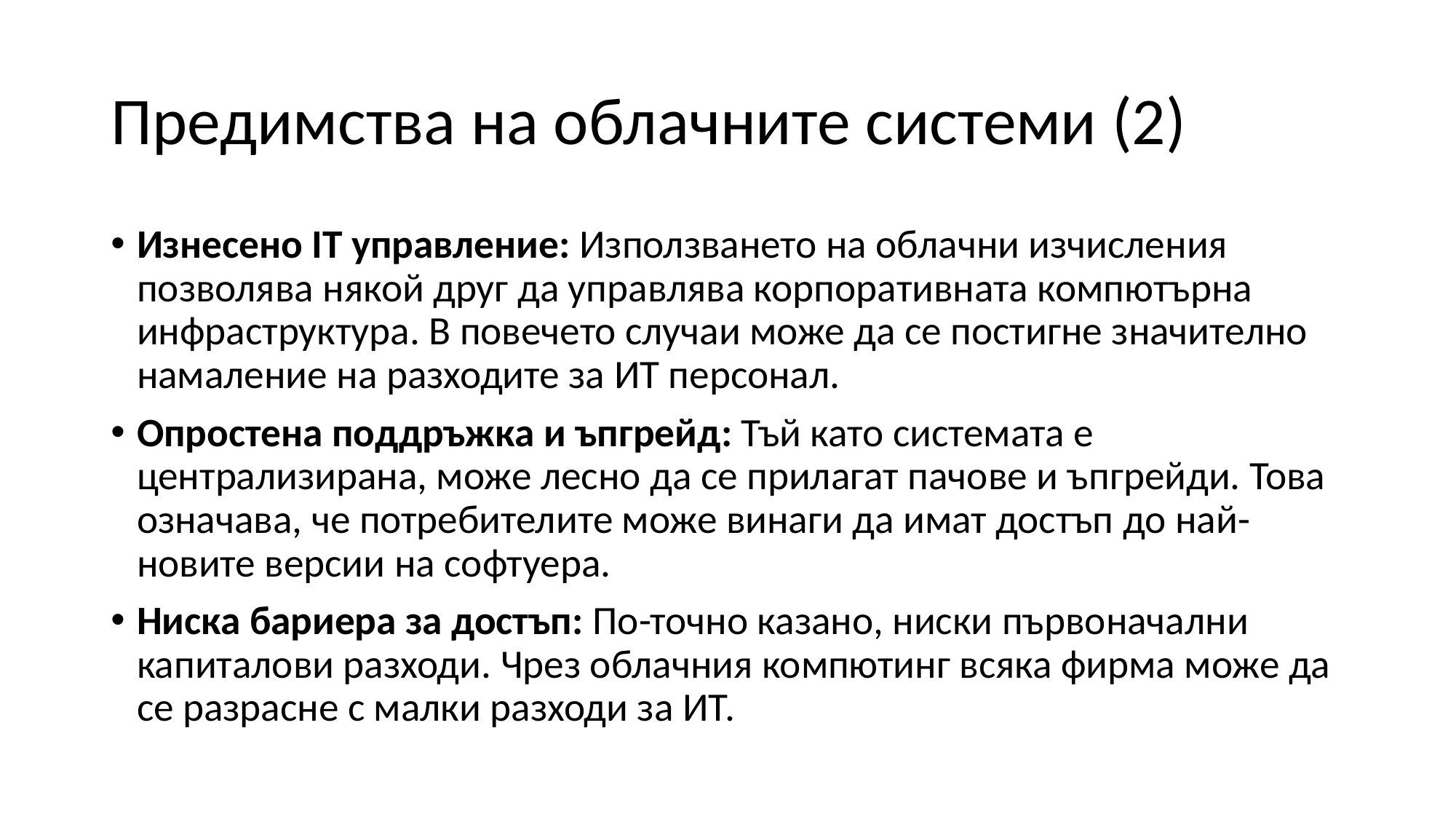

# Предимства на облачните системи (2)
Изнесено IT управление: Използването на облачни изчисления позволява някой друг да управлява корпоративната компютърна инфраструктура. В повечето случаи може да се постигне значително намаление на разходите за ИТ персонал.
Опростена поддръжка и ъпгрейд: Тъй като системата е централизирана, може лесно да се прилагат пачове и ъпгрейди. Това означава, че потребителите може винаги да имат достъп до най-новите версии на софтуера.
Ниска бариера за достъп: По-точно казано, ниски първоначални капиталови разходи. Чрез облачния компютинг всяка фирма може да се разрасне с малки разходи за ИТ.